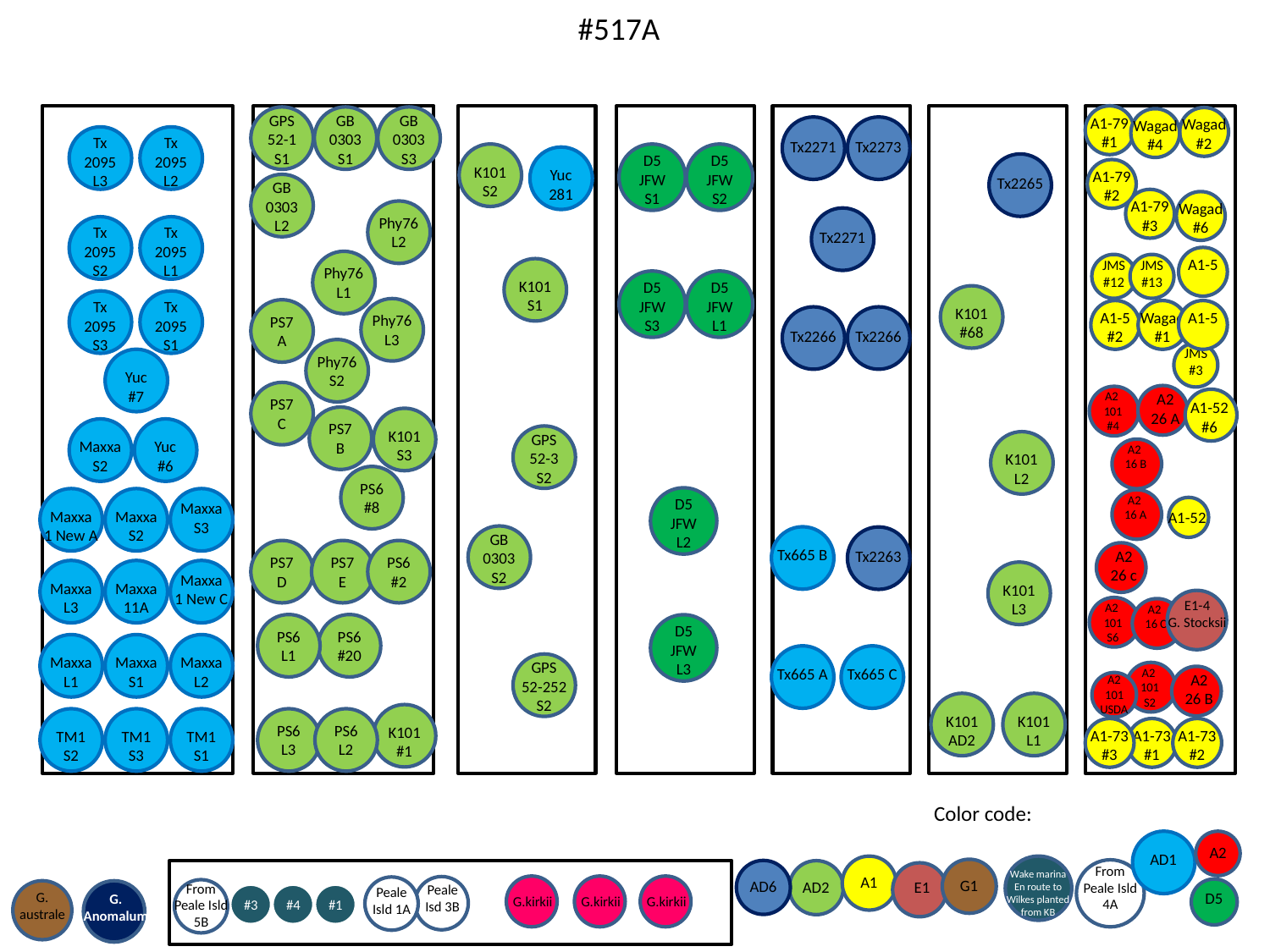

# #517A
GPS
52-1
S1

GB
0303
S1

GB
0303
S3

A1-79
#1

Wagad
#2

Wagad
#4

Tx2271

Tx2273
Tx
2095
L3

Tx
2095
L2

K101
S2

D5
JFW
S1

D5
JFW
S2

Yuc
281

Tx2265

A1-79
#2
GB
0303
L2

A1-79
#3

Wagad
#6

Phy76
L2

Tx2271
Tx
2095
S2

Tx
2095
L1

A1-5
JMS
#12

JMS
#13

Phy76
L1

K101
S1

D5
JFW
S3

D5
JFW
L1

K101
#68
Tx
2095
S3

Tx
2095
S1

Phy76
L3

PS7
A

A1-5
#2

Wagad
#1

A1-5

Tx2266

Tx2266
JMS
#3

Phy76
S2

Yuc
#7

PS7
C
A2
101
#4

A2
26 A

A1-52
#6

PS7
B

K101
S3

Maxxa
S2

Yuc
#6
GPS
52-3
S2

K101
L2
A2
16 B

PS6
#8
A2
16 A

D5
JFW
L2

Maxxa
1 New A

Maxxa
S2

Maxxa
S3

A1-52
GB
0303
S2

Tx665 B

Tx2263
A2
26 c

PS7
D

PS7
E

PS6
#2

Maxxa
L3

Maxxa
11A

Maxxa
1 New C

K101
L3

E1-4
G. Stocksii
A2
101
S6

A2
16 C

PS6
L1

PS6
#20

D5
JFW
L3

Maxxa
L1

Maxxa
S1

Maxxa
L2

Tx665 A

Tx665 C
GPS
52-252
S2

A2
101
S2

A2
26 B

A2
101
USDA

K101
AD2

K101
L1

K101
#1

PS6
L3

PS6
L2

TM1
S2

TM1
S3

TM1
S1

A1-73
#3

A1-73
#1

A1-73
#2
Color code:

AD1

A2
From
Peale Isld
4A

A1

Wake marina
En route to Wilkes planted from KB

G1

AD6

AD2

E1
From
Peale Isld
5B

Peale
Isd 3B

G.kirkii

G.kirkii

G.kirkii

Peale
Isld 1A

D5

G.
australe

G.
Anomalum

#3

#4

#1